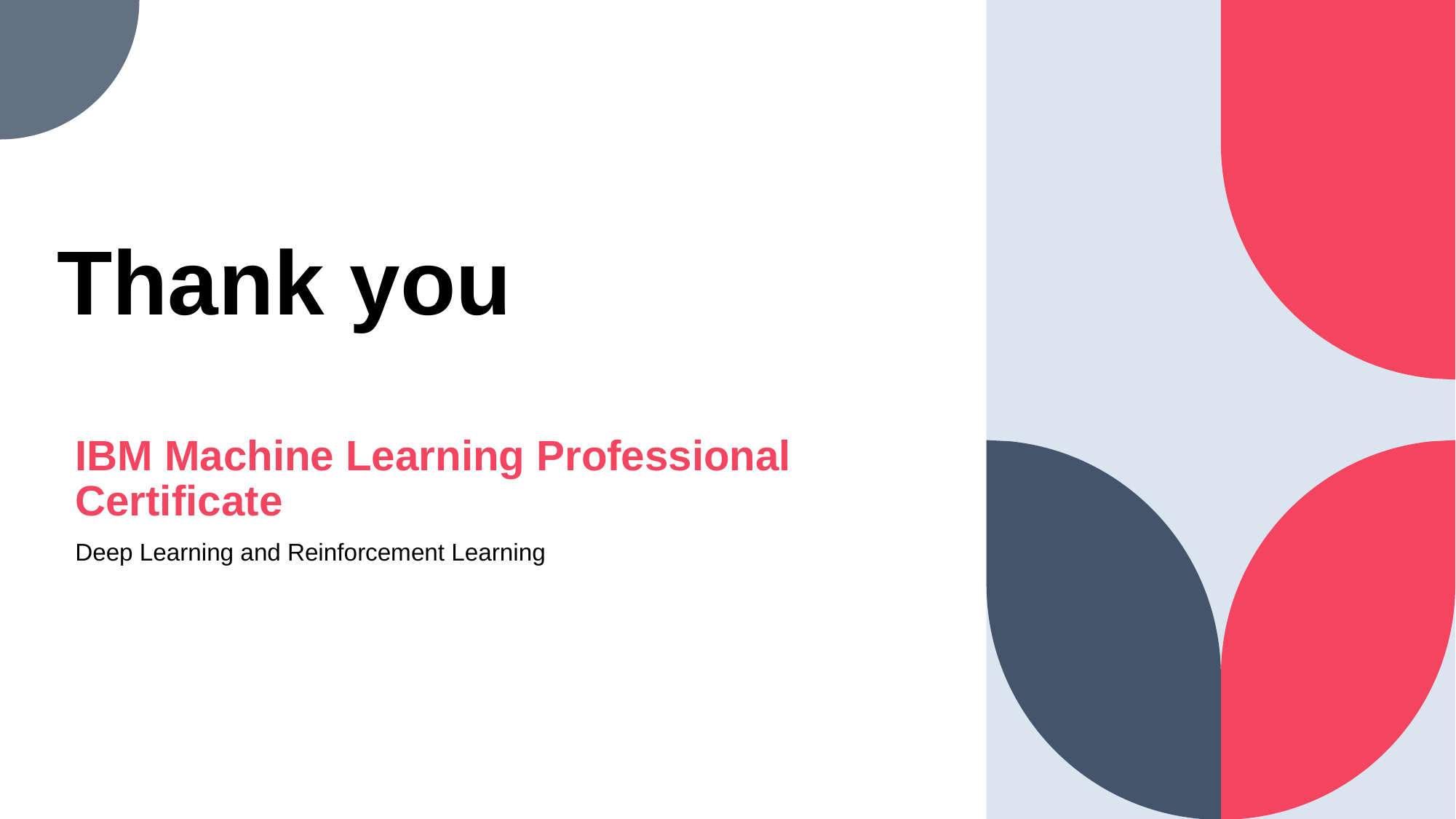

# Thank you

IBM Machine Learning Professional Certificate
Deep Learning and Reinforcement Learning